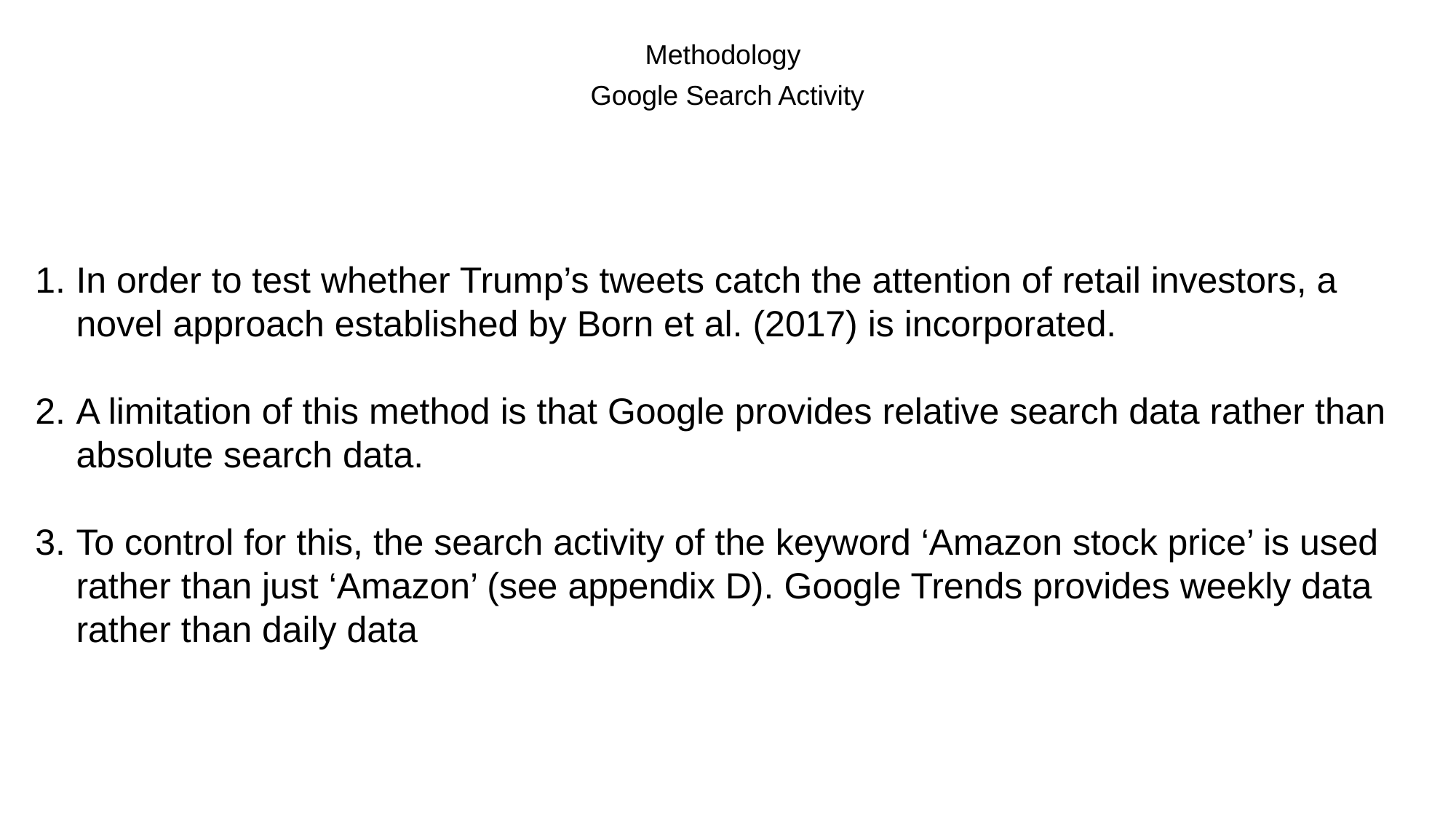

Methodology
Google Search Activity
In order to test whether Trump’s tweets catch the attention of retail investors, a novel approach established by Born et al. (2017) is incorporated.

A limitation of this method is that Google provides relative search data rather than absolute search data.

To control for this, the search activity of the keyword ‘Amazon stock price’ is used rather than just ‘Amazon’ (see appendix D). Google Trends provides weekly data rather than daily data